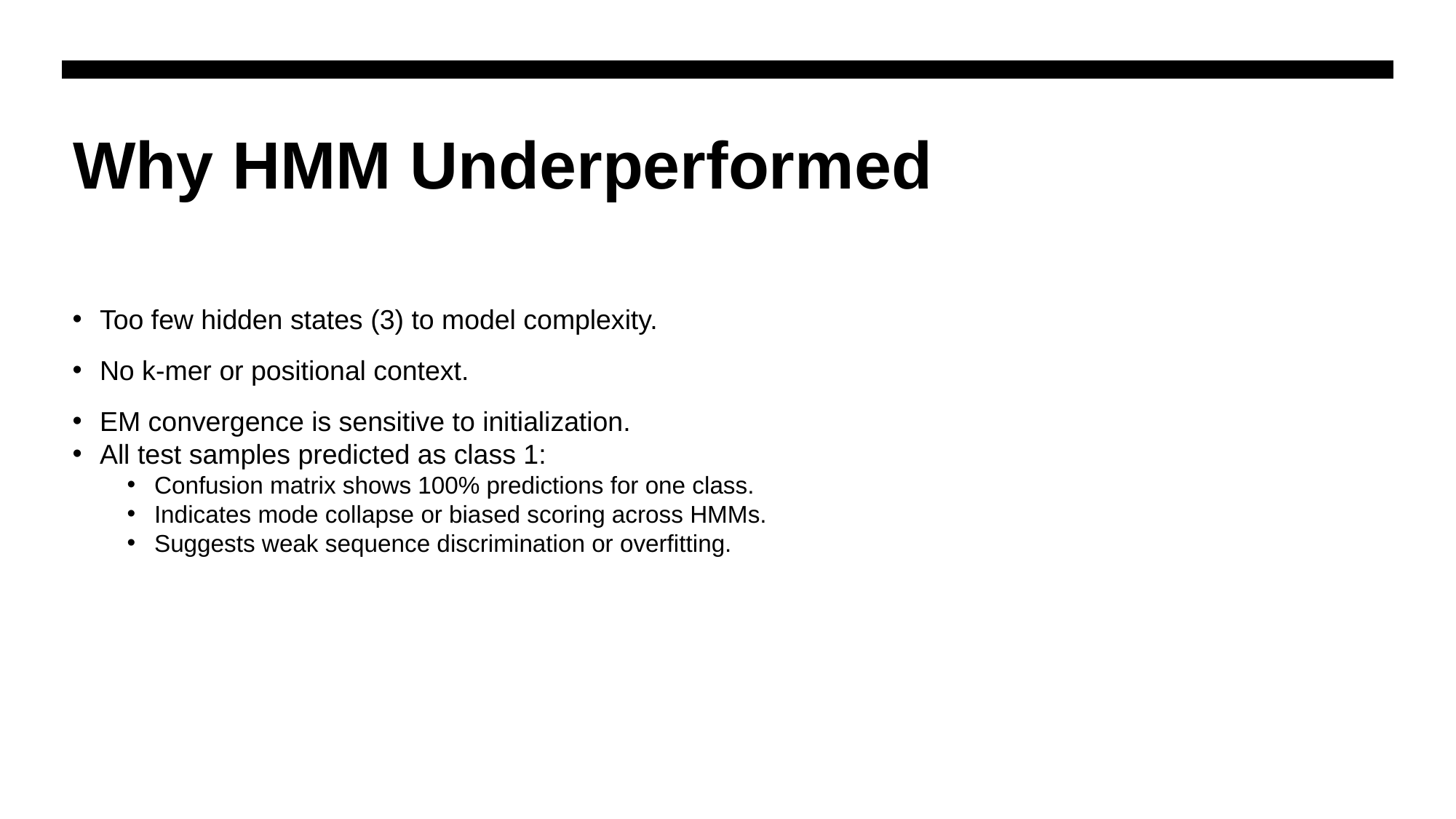

# Why HMM Underperformed
Too few hidden states (3) to model complexity.
No k-mer or positional context.
EM convergence is sensitive to initialization.
All test samples predicted as class 1:
Confusion matrix shows 100% predictions for one class.
Indicates mode collapse or biased scoring across HMMs.
Suggests weak sequence discrimination or overfitting.